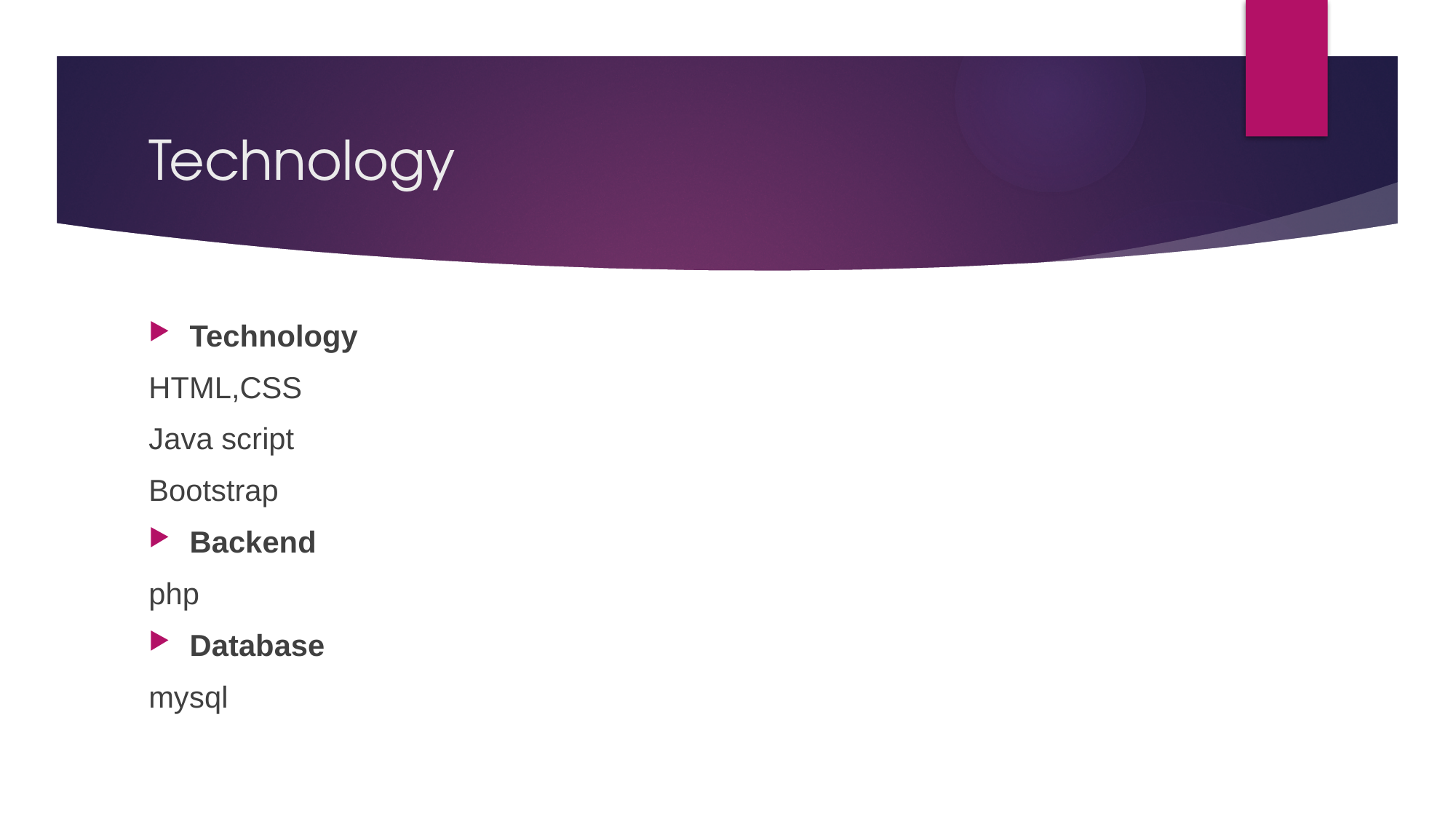

# Technology
Technology
HTML,CSS
Java script
Bootstrap
Backend
php
Database
mysql